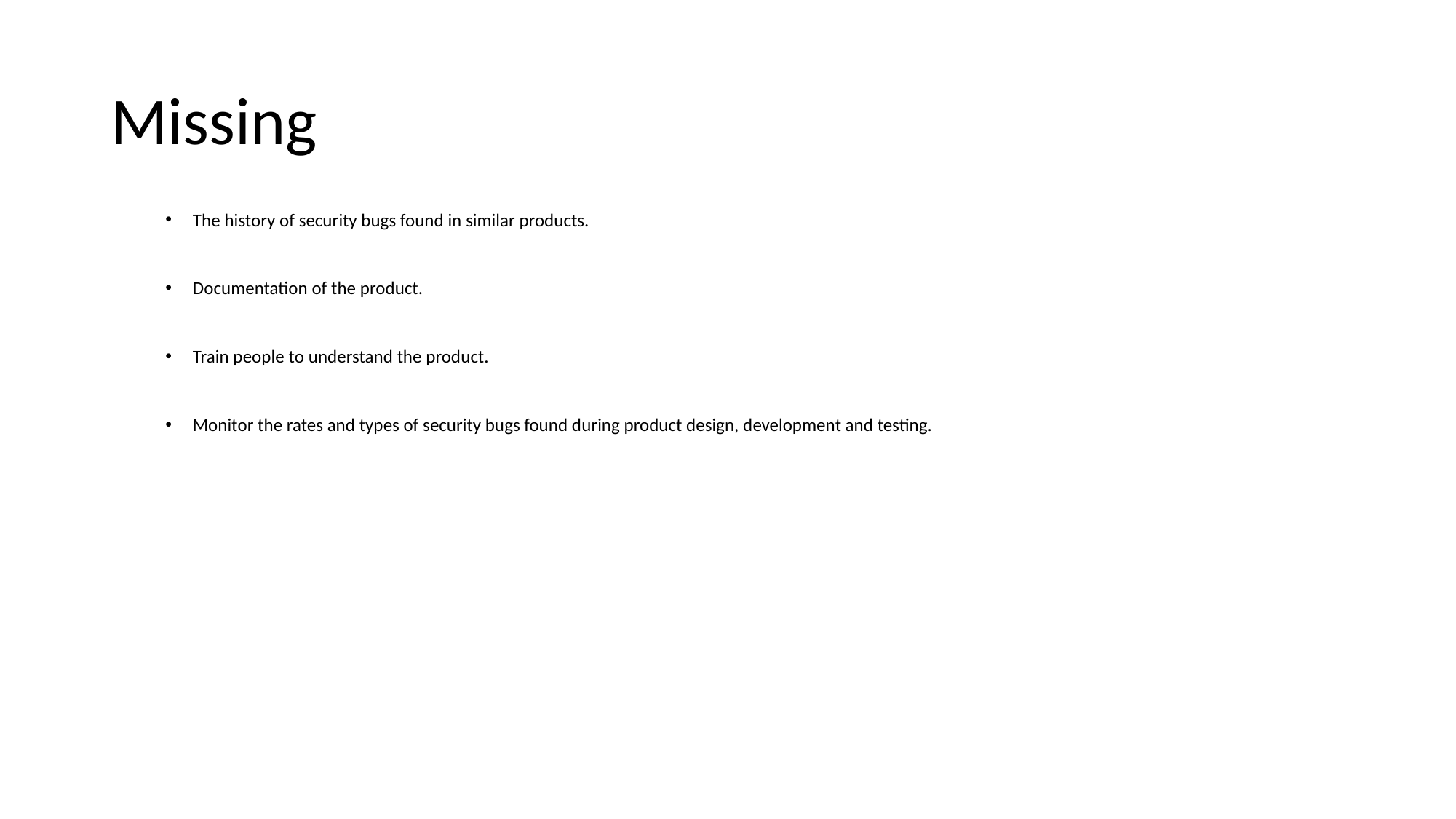

# Missing
Review checkers
Support false positive identification
Assess security risks
Recommend new checkers
Research new tools and methodologies

The history of security bugs found in similar products.

Documentation of the product.

Train people to understand the product.

Monitor the rates and types of security bugs found during product design, development and testing.